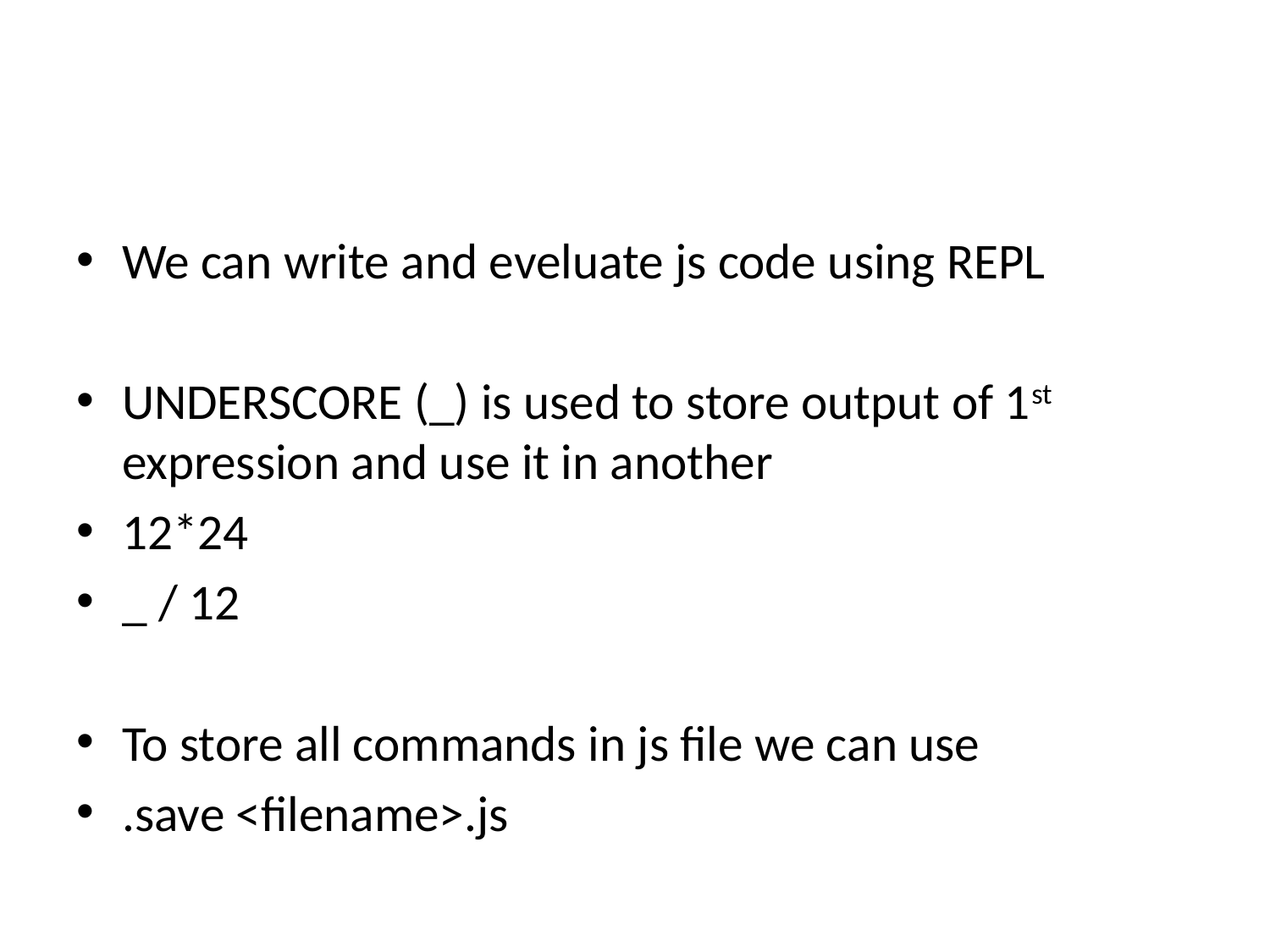

#
We can write and eveluate js code using REPL

UNDERSCORE (_) is used to store output of 1st expression and use it in another
12*24
_ / 12

To store all commands in js file we can use
.save <filename>.js